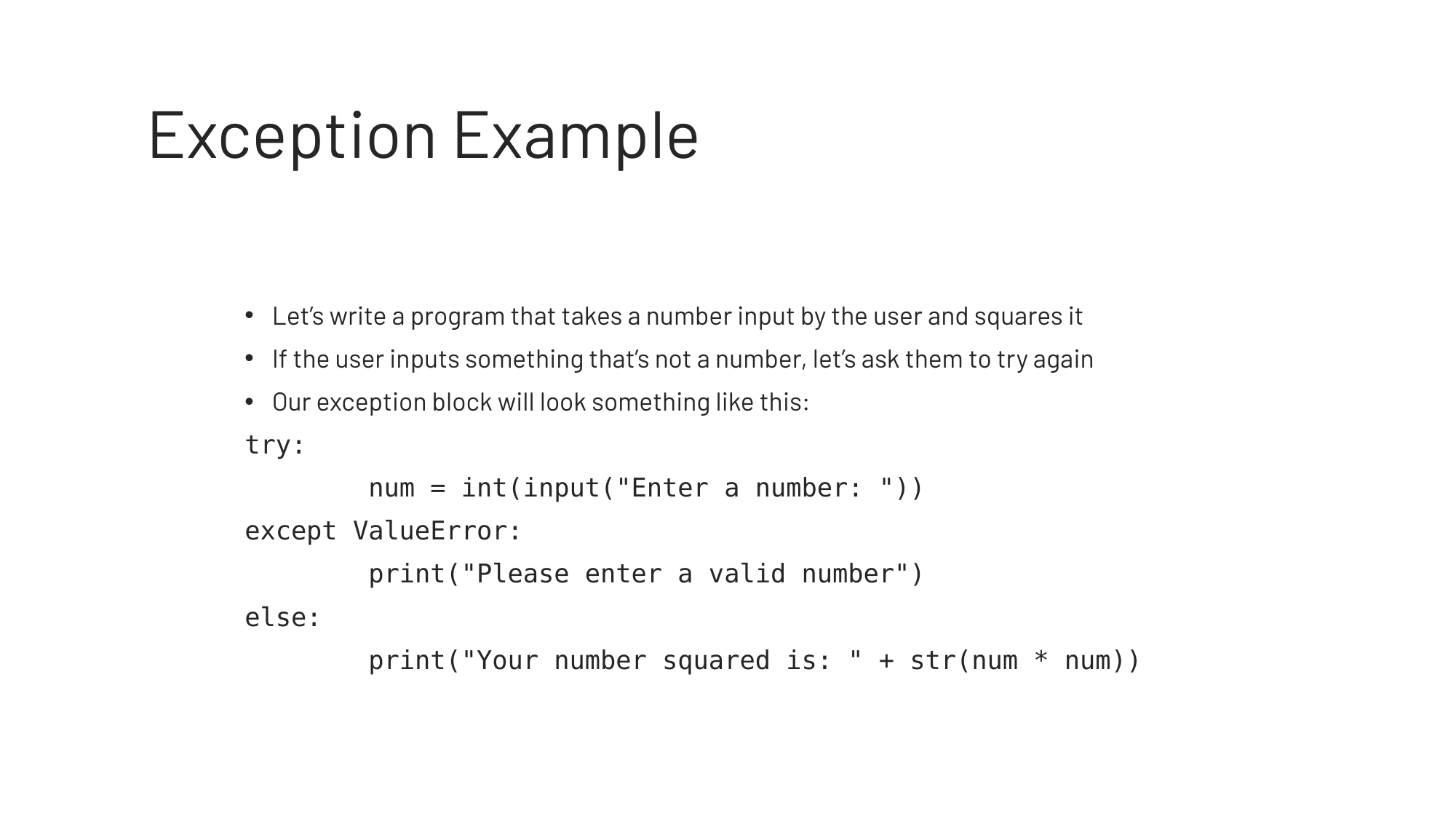

# Exception Example
Let’s write a program that takes a number input by the user and squares it
If the user inputs something that’s not a number, let’s ask them to try again
Our exception block will look something like this:
try:
        num = int(input("Enter a number: "))
except ValueError:
        print("Please enter a valid number")
else:
        print("Your number squared is: " + str(num * num))